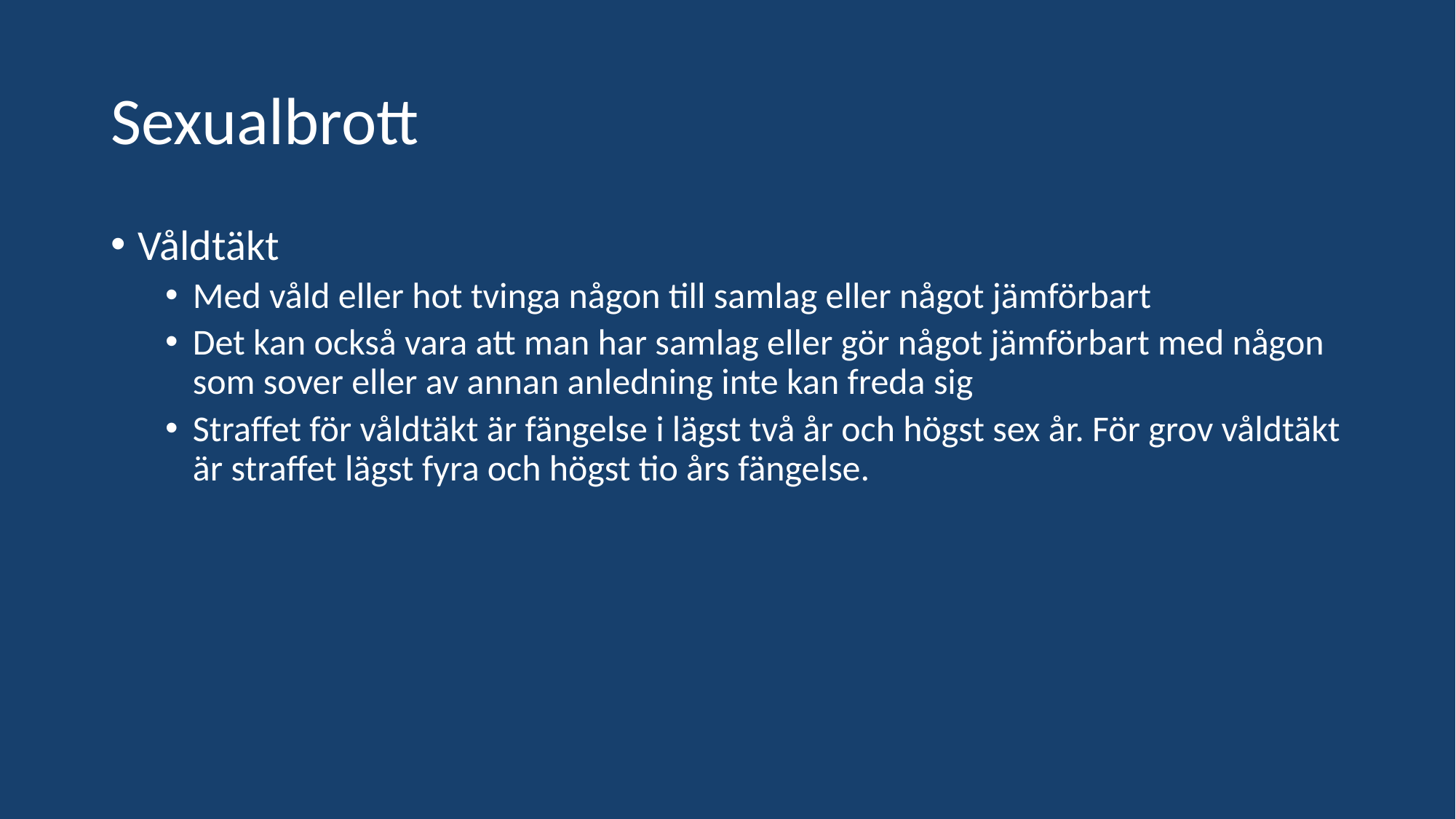

# Sexualbrott
Våldtäkt
Med våld eller hot tvinga någon till samlag eller något jämförbart
Det kan också vara att man har samlag eller gör något jämförbart med någon som sover eller av annan anledning inte kan freda sig
Straffet för våldtäkt är fängelse i lägst två år och högst sex år. För grov våldtäkt är straffet lägst fyra och högst tio års fängelse.